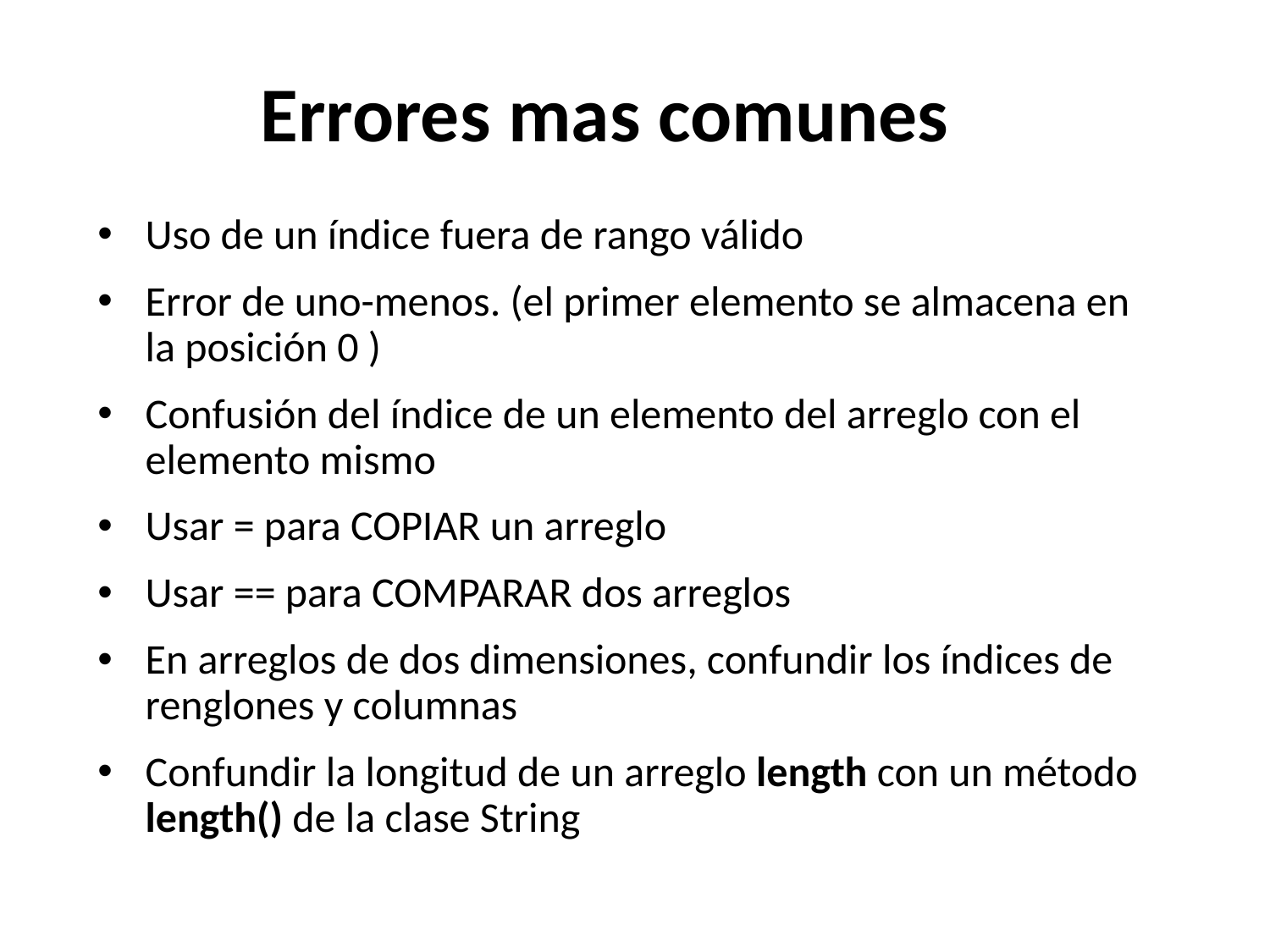

# Errores mas comunes
Uso de un índice fuera de rango válido
Error de uno-menos. (el primer elemento se almacena en la posición 0 )
Confusión del índice de un elemento del arreglo con el elemento mismo
Usar = para COPIAR un arreglo
Usar == para COMPARAR dos arreglos
En arreglos de dos dimensiones, confundir los índices de renglones y columnas
Confundir la longitud de un arreglo length con un método length() de la clase String